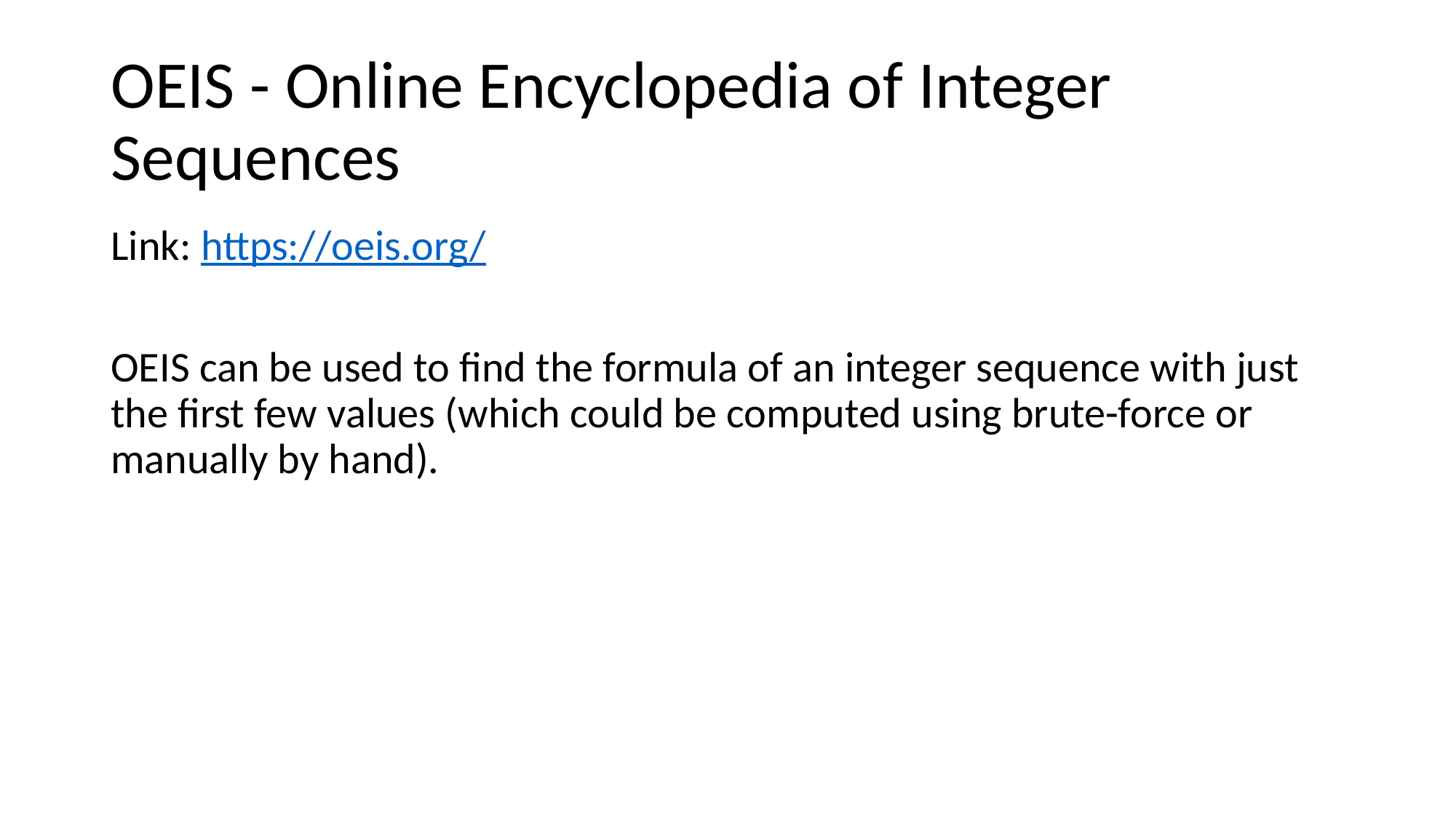

# OEIS - Online Encyclopedia of Integer Sequences
Link: https://oeis.org/

OEIS can be used to find the formula of an integer sequence with just the first few values (which could be computed using brute-force or manually by hand).